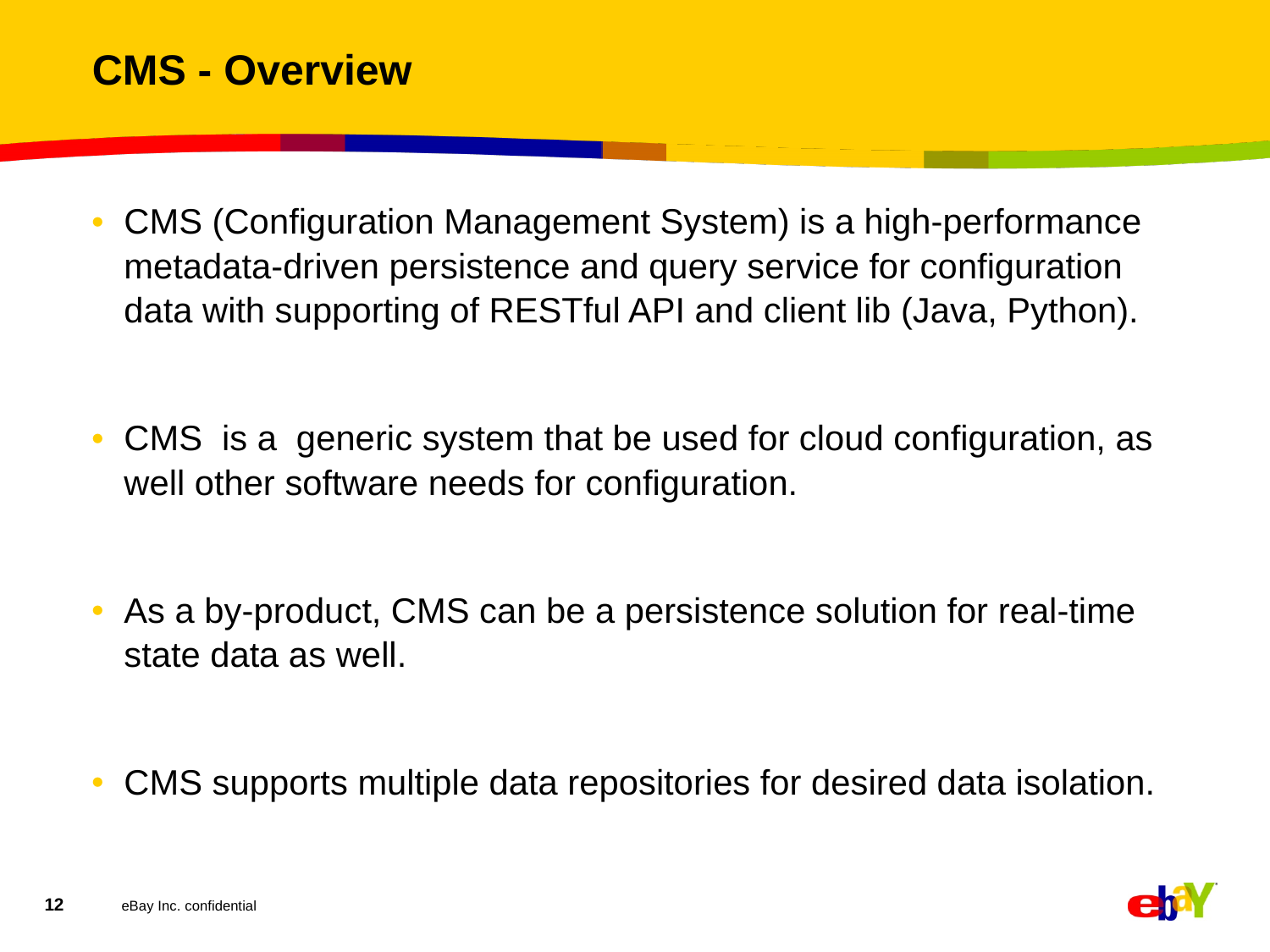

# CMS - Overview
CMS (Configuration Management System) is a high-performance metadata-driven persistence and query service for configuration data with supporting of RESTful API and client lib (Java, Python).

CMS  is a  generic system that be used for cloud configuration, as well other software needs for configuration.

As a by-product, CMS can be a persistence solution for real-time state data as well.

CMS supports multiple data repositories for desired data isolation.